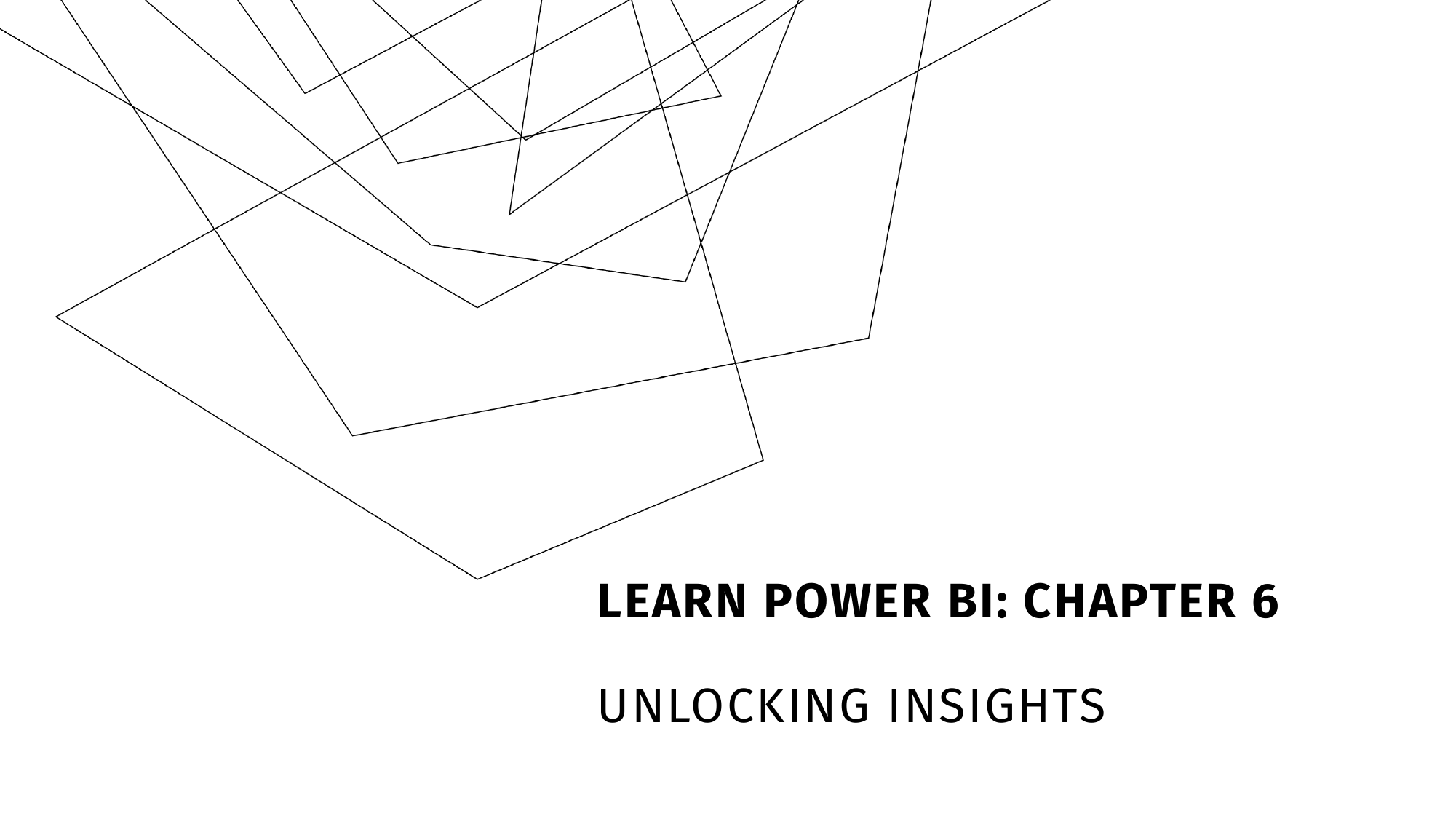

# Learn Power BI: Chapter 6 Unlocking Insights